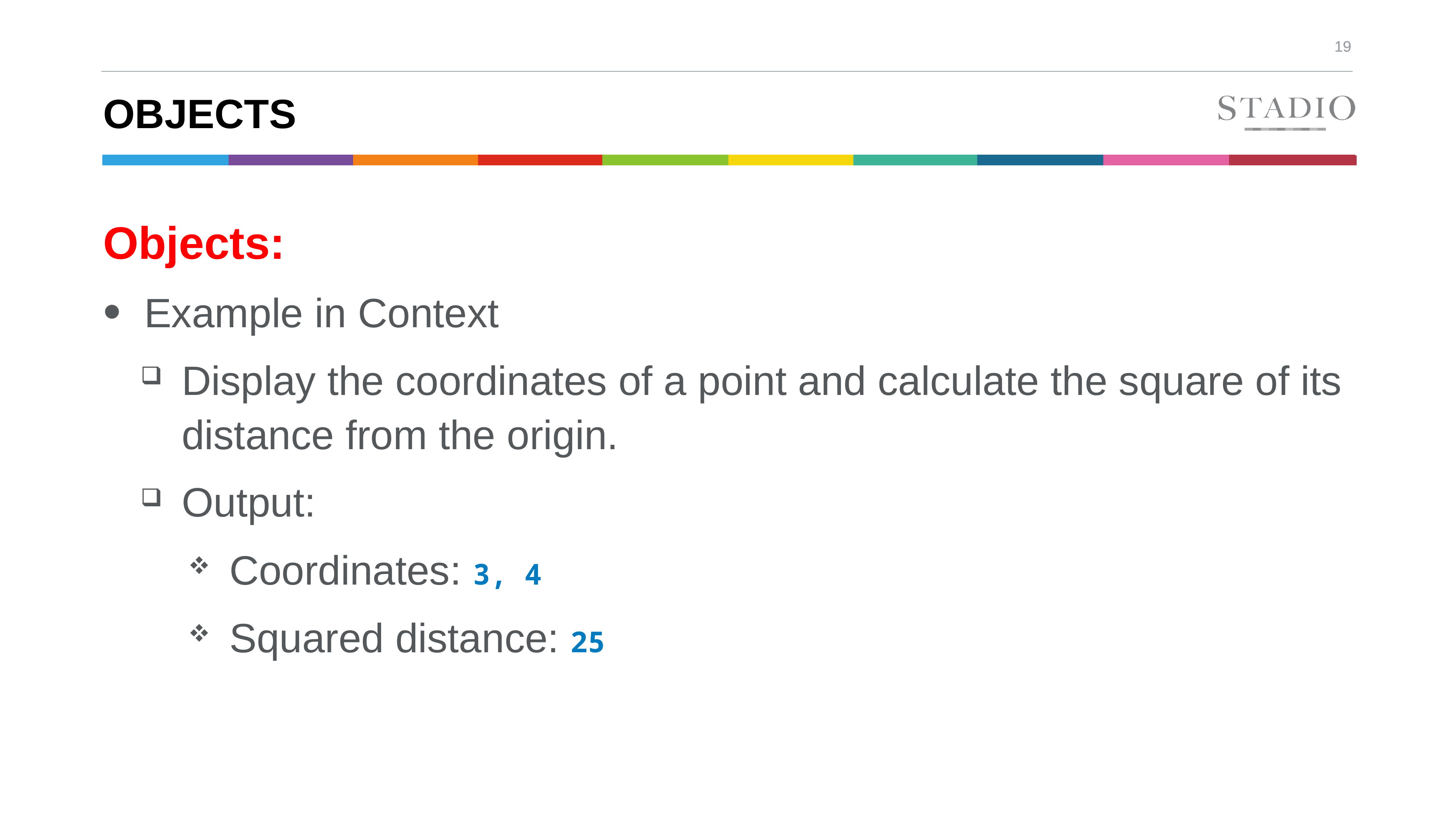

# Objects

Objects:
Example in Context
Display the coordinates of a point and calculate the square of its distance from the origin.
Output:
Coordinates: 3, 4
Squared distance: 25